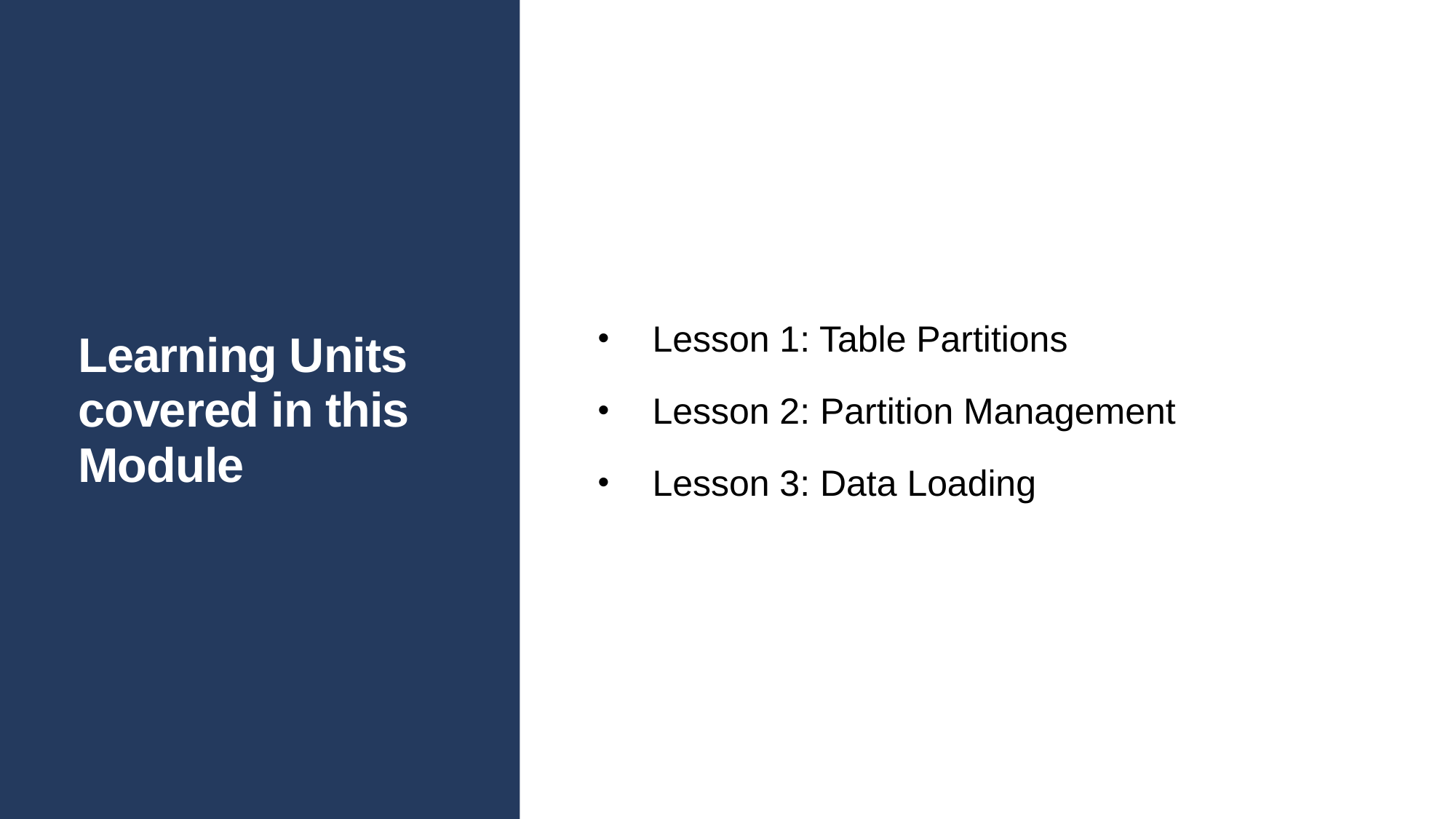

# Learning Units covered in this Module
Lesson 1: Table Partitions
Lesson 2: Partition Management
Lesson 3: Data Loading